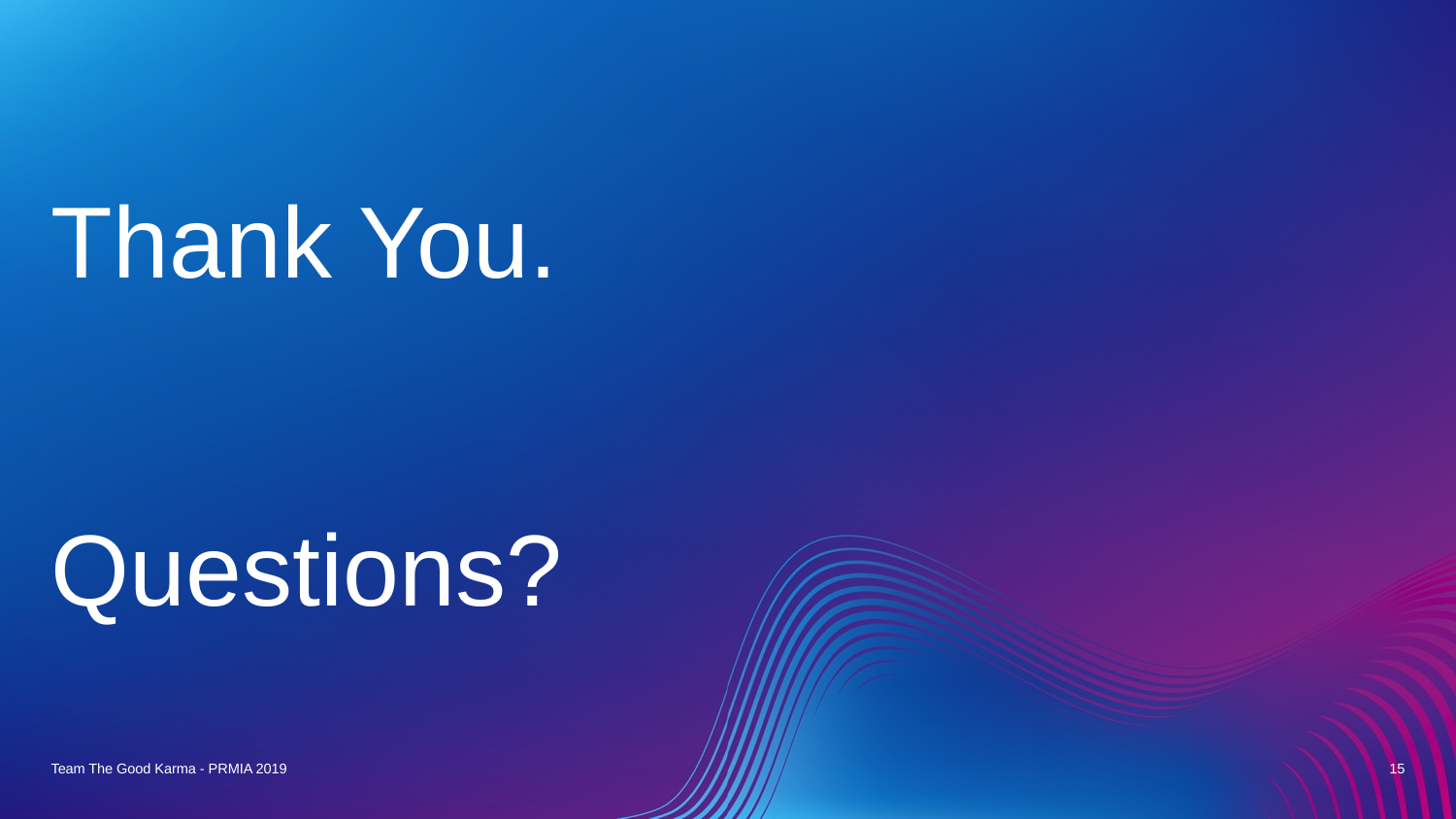

# Thank You. Questions?
Team The Good Karma - PRMIA 2019
15